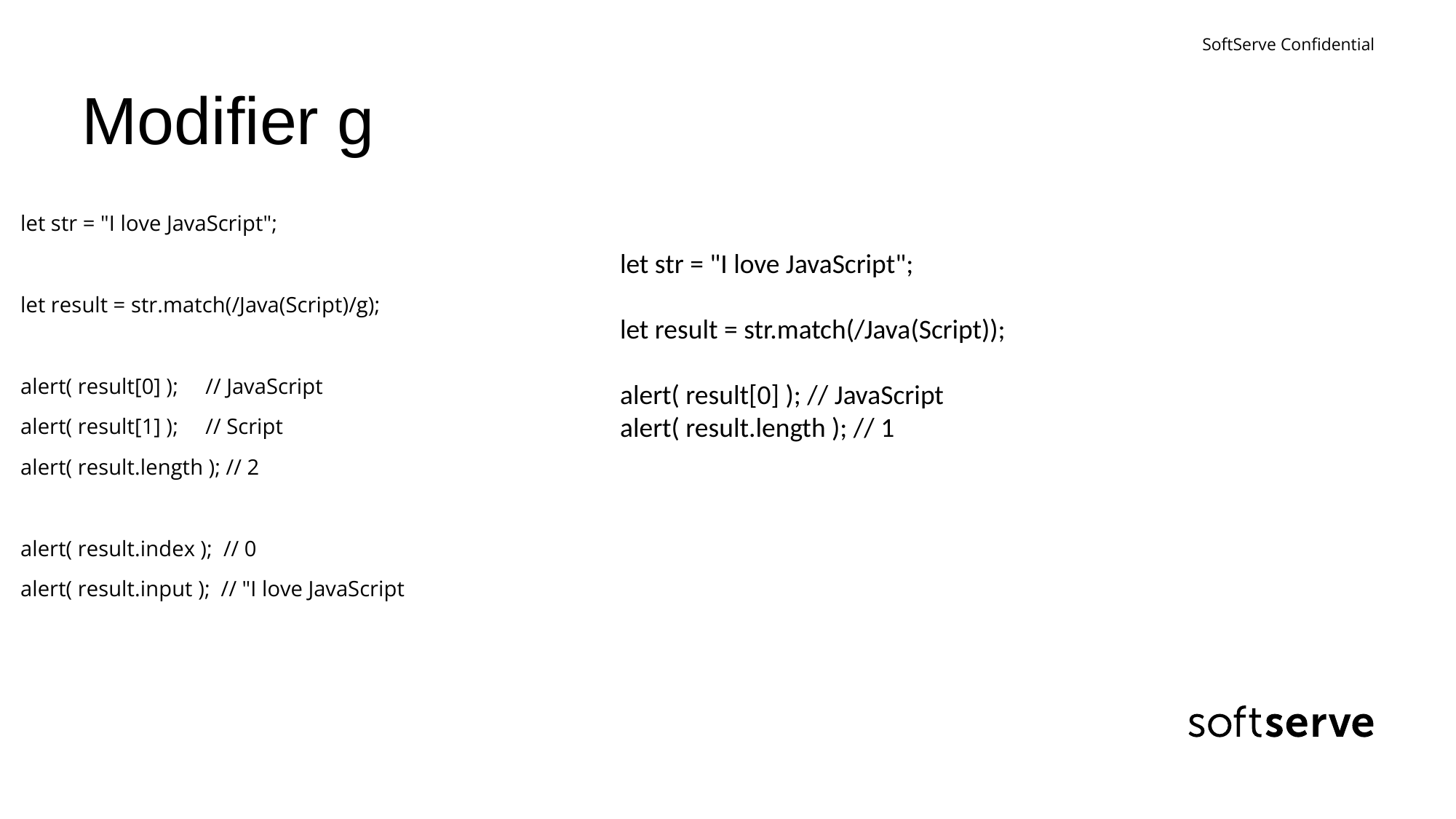

# Modifier g
let str = "I love JavaScript";

let result = str.match(/Java(Script)/g);

alert( result[0] );     // JavaScript
alert( result[1] );     // Script
alert( result.length ); // 2

alert( result.index );  // 0
alert( result.input );  // "I love JavaScript
let str = "I love JavaScript";

let result = str.match(/Java(Script));

alert( result[0] ); // JavaScript
alert( result.length ); // 1